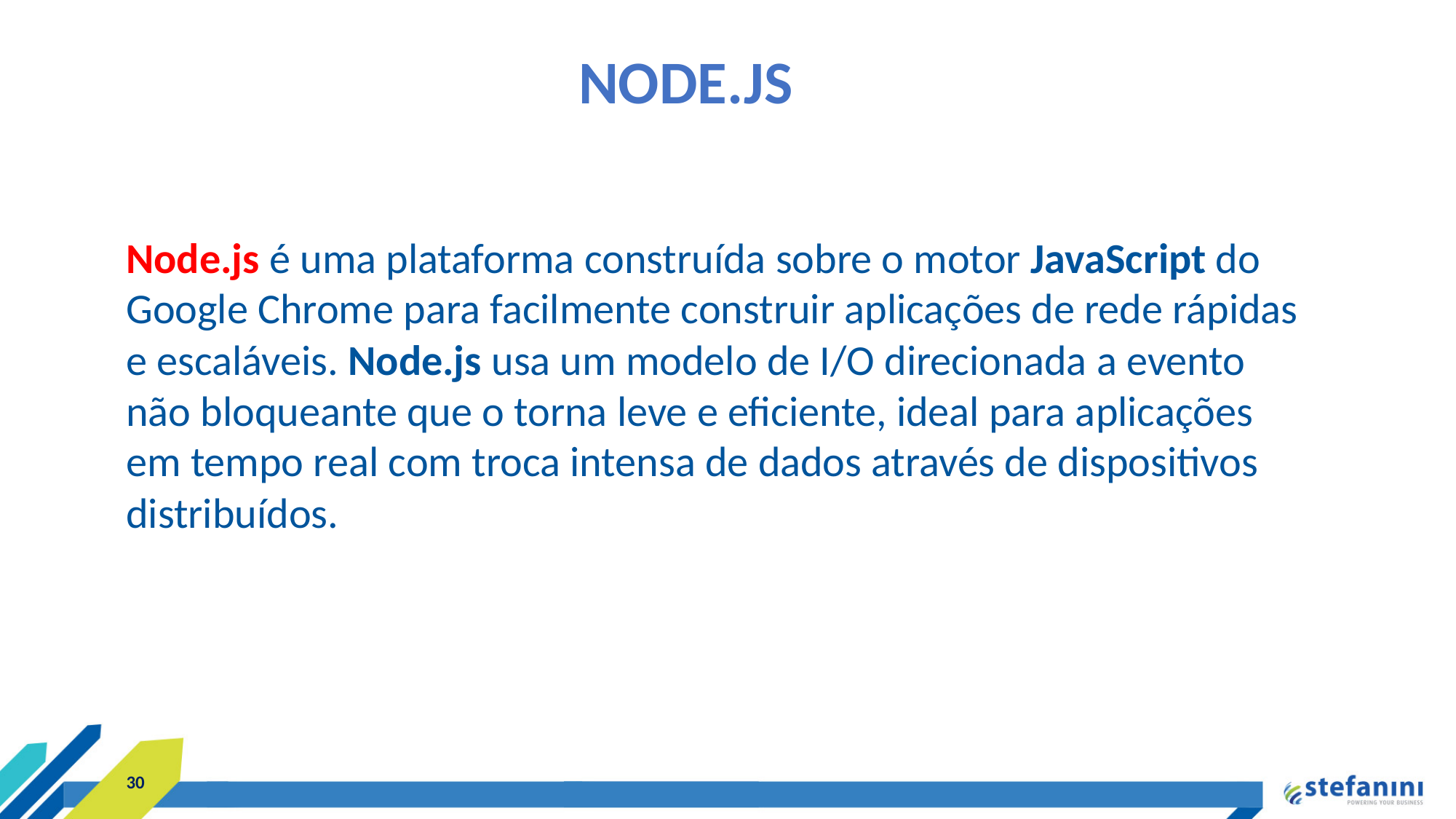

NODE.JS
Node.js é uma plataforma construída sobre o motor JavaScript do Google Chrome para facilmente construir aplicações de rede rápidas e escaláveis. Node.js usa um modelo de I/O direcionada a evento não bloqueante que o torna leve e eficiente, ideal para aplicações em tempo real com troca intensa de dados através de dispositivos distribuídos.
30